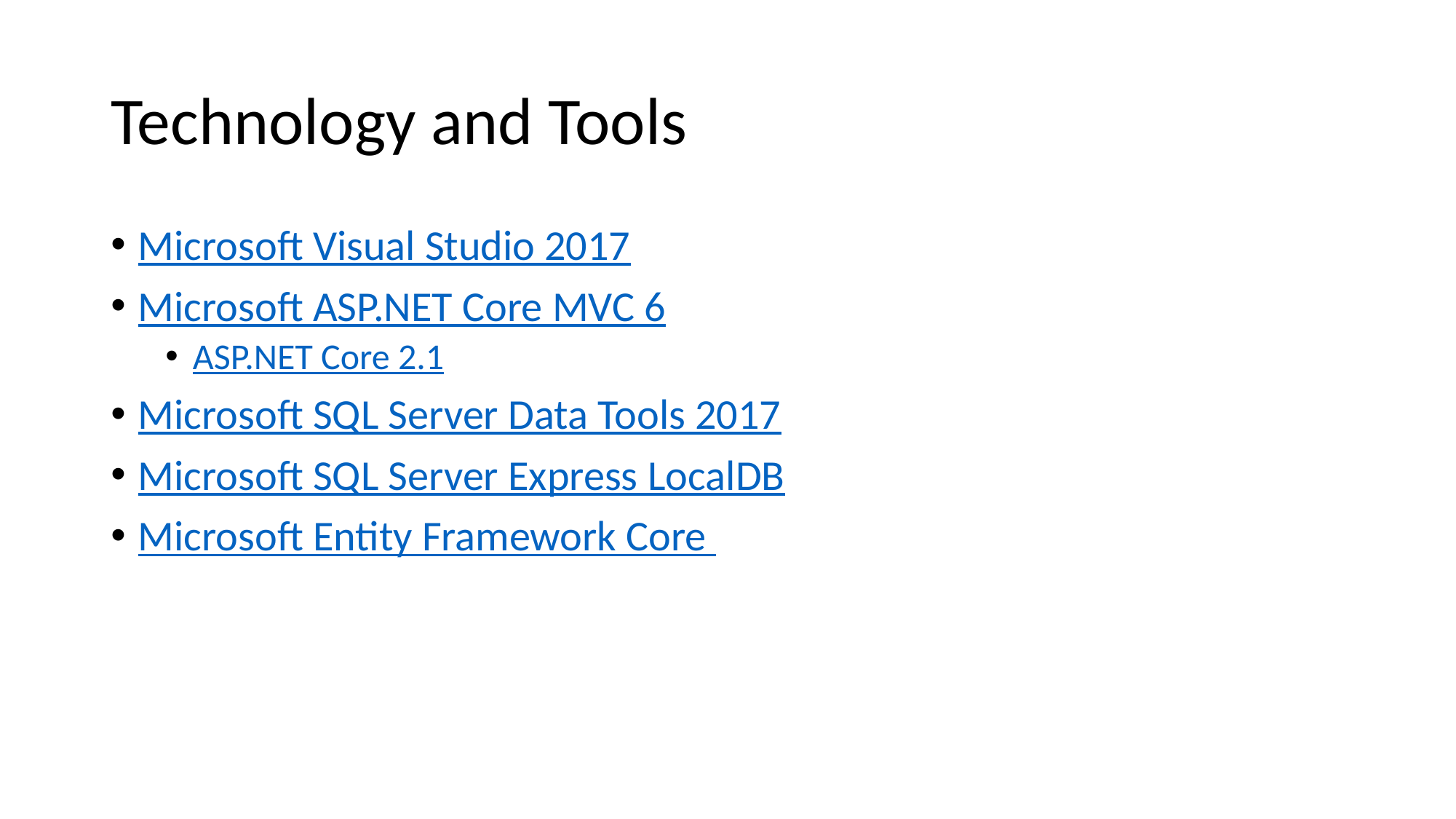

# Technology and Tools
Microsoft Visual Studio 2017
Microsoft ASP.NET Core MVC 6
ASP.NET Core 2.1
Microsoft SQL Server Data Tools 2017
Microsoft SQL Server Express LocalDB
Microsoft Entity Framework Core